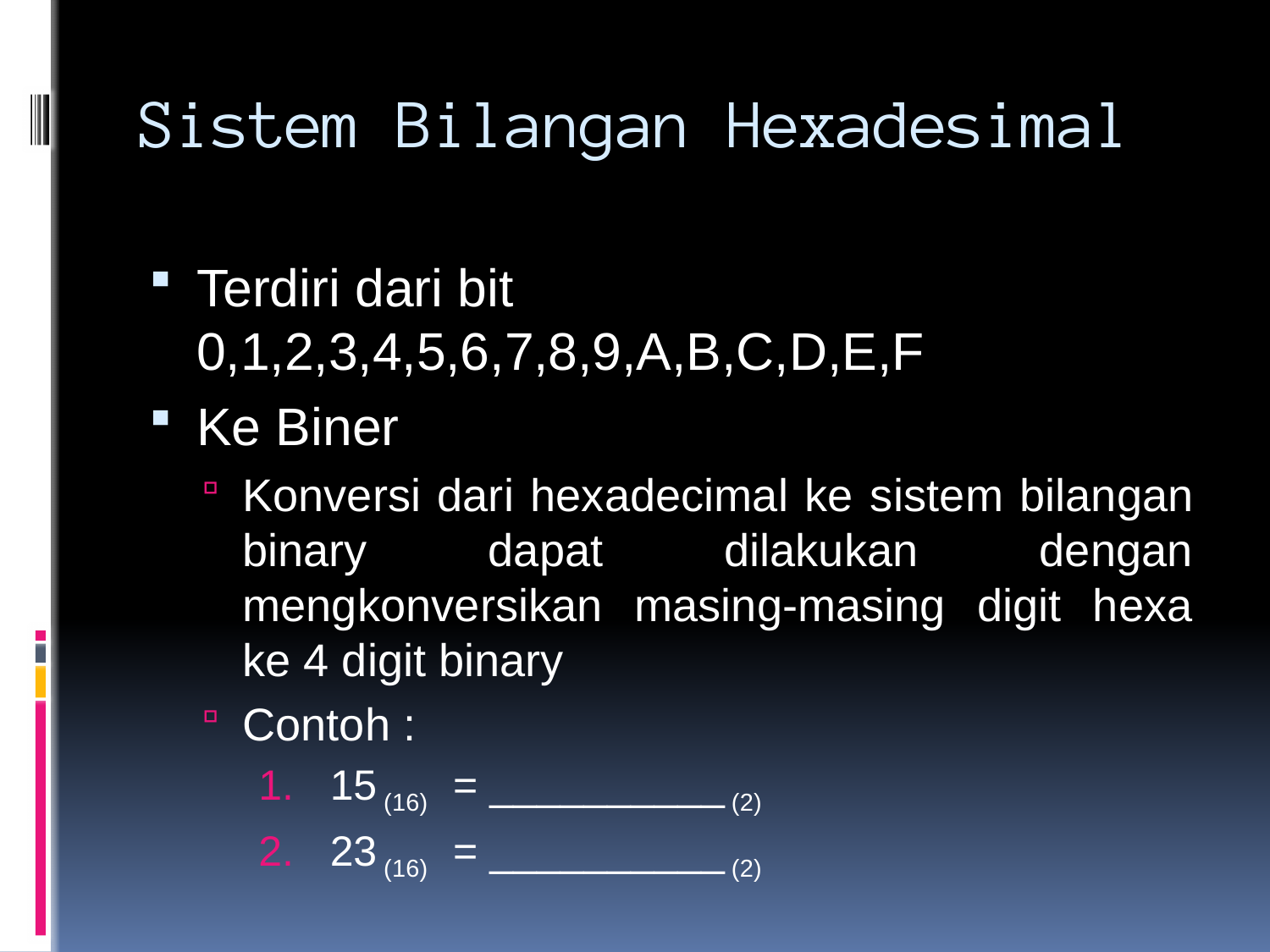

# Sistem Bilangan Hexadesimal
Terdiri dari bit 0,1,2,3,4,5,6,7,8,9,A,B,C,D,E,F
Ke Biner
Konversi dari hexadecimal ke sistem bilangan binary dapat dilakukan dengan mengkonversikan masing-masing digit hexa ke 4 digit binary
Contoh :
15 (16)   = __________ (2)
23 (16)   = __________ (2)